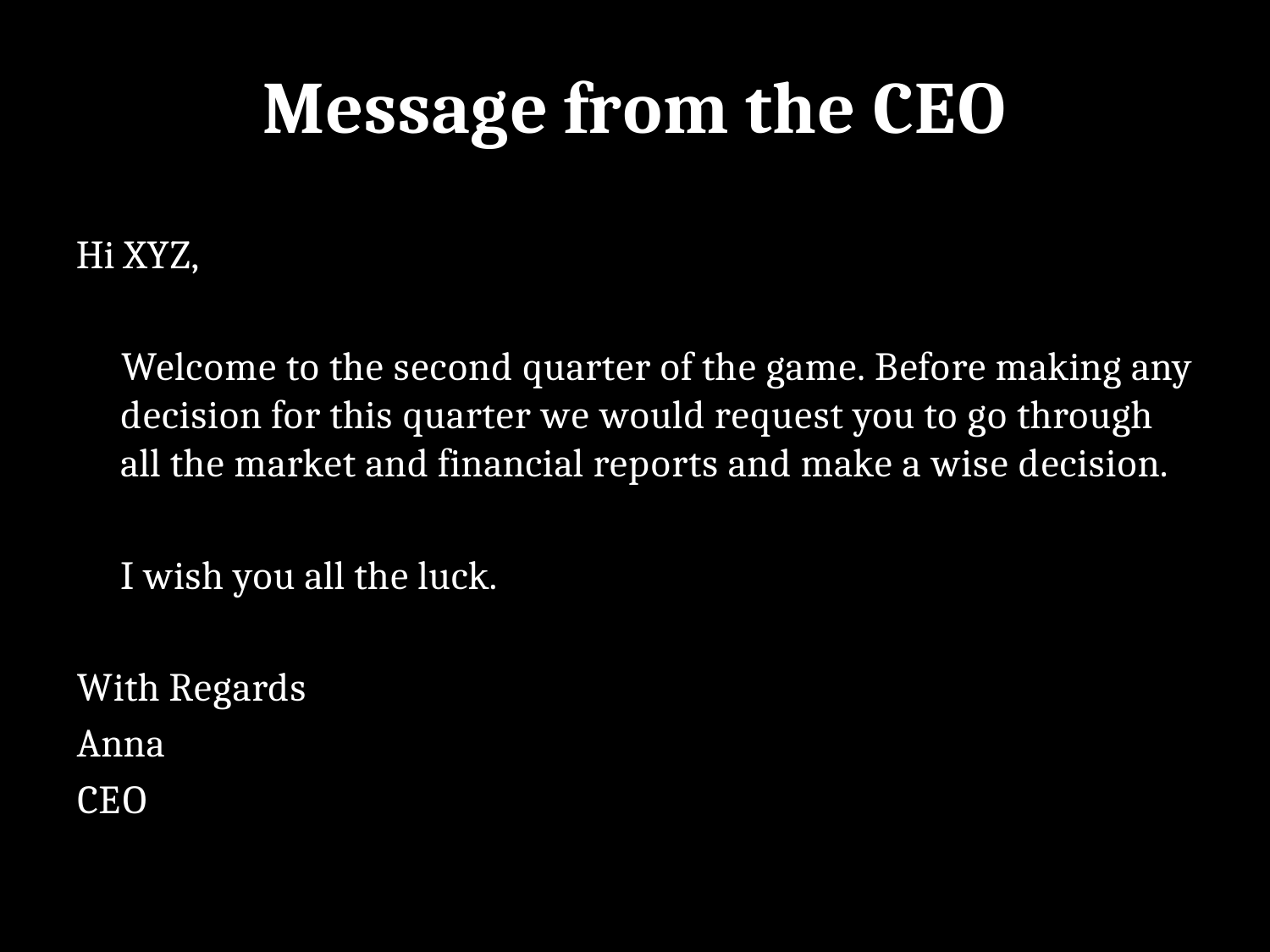

# Message from the CEO
Hi XYZ,

     Welcome to the second quarter of the game. Before making any decision for this quarter we would request you to go through all the market and financial reports and make a wise decision.

     I wish you all the luck.

With Regards
Anna
CEO